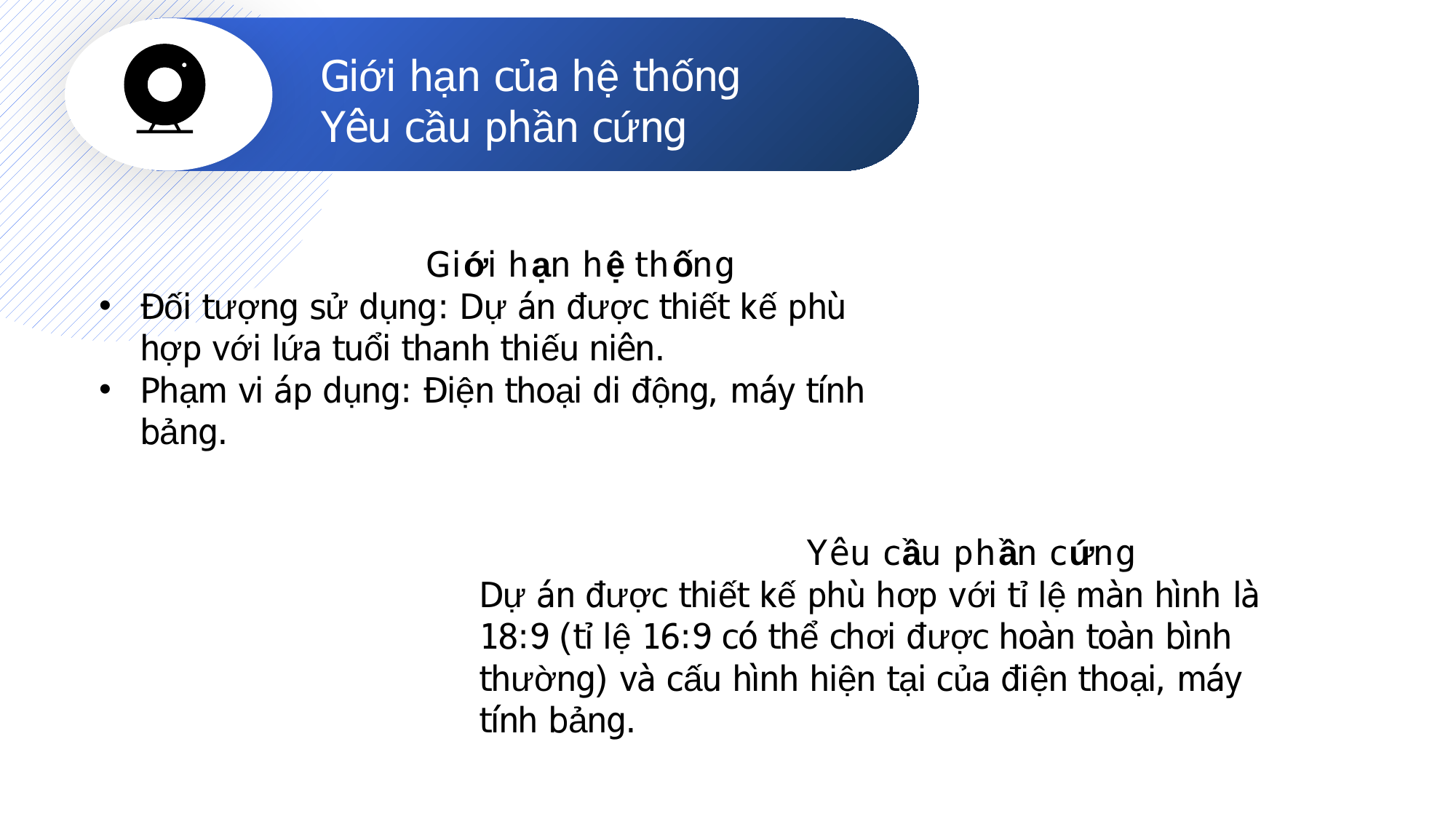

Giới hạn của hệ thống
Yêu cầu phần cứng
			Giới hạn hệ thống
Đối tượng sử dụng: Dự án được thiết kế phù hợp với lứa tuổi thanh thiếu niên.
Phạm vi áp dụng: Điện thoại di động, máy tính bảng.
			Yêu cầu phần cứng
Dự án được thiết kế phù hơp với tỉ lệ màn hình là 18:9 (tỉ lệ 16:9 có thể chơi được hoàn toàn bình thường) và cấu hình hiện tại của điện thoại, máy tính bảng.